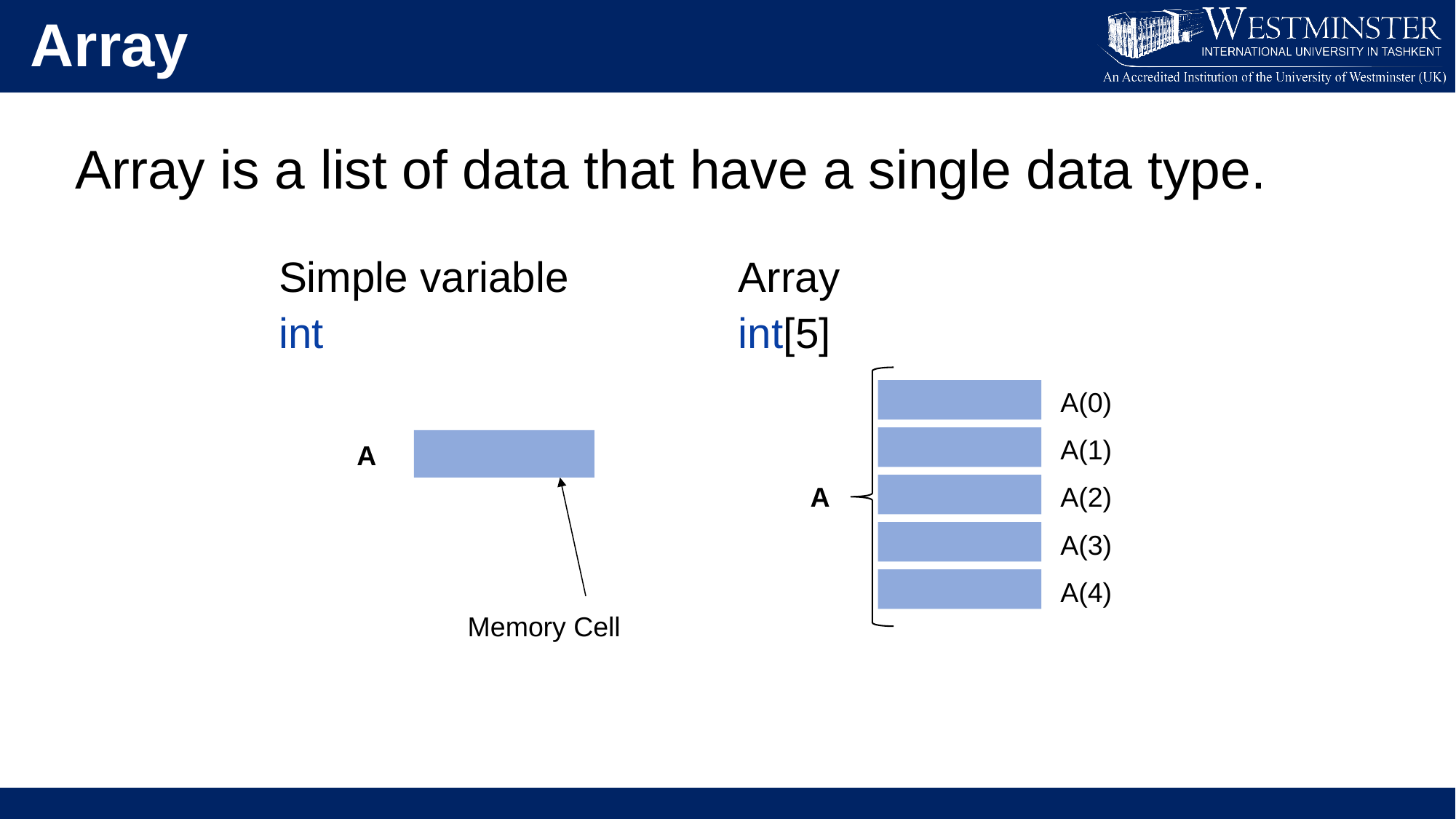

Array
Array is a list of data that have a single data type.
| Simple variable int | Array int[5] |
| --- | --- |

A(0)

A(1)

A
A

A(2)

A(3)

A(4)
Memory Cell